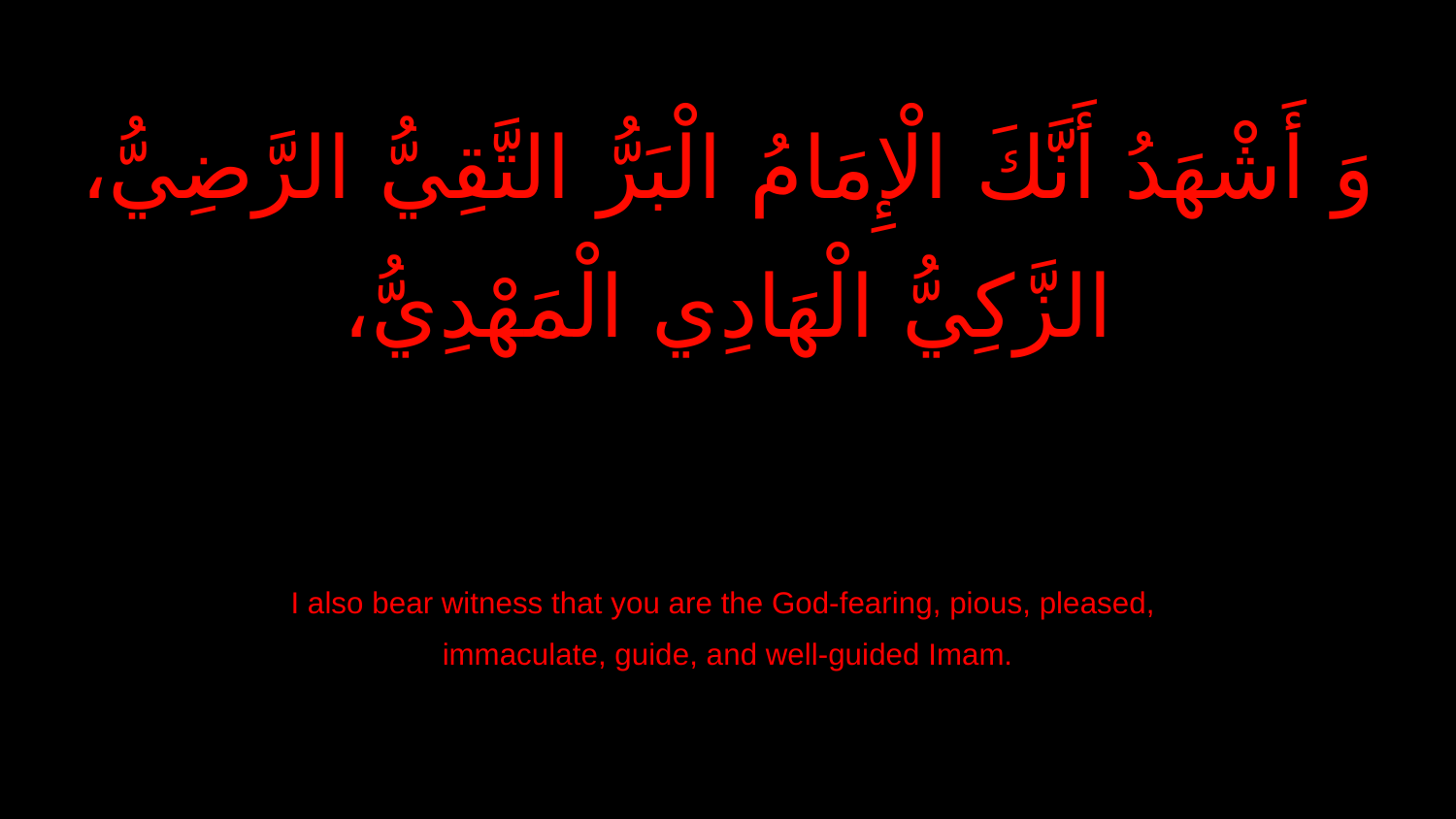

وَ أَشْهَدُ أَنَّكَ الْإِمَامُ الْبَرُّ التَّقِيُّ الرَّضِيُّ،
الزَّكِيُّ الْهَادِي الْمَهْدِيُّ،
I also bear witness that you are the God-fearing, pious, pleased,
immaculate, guide, and well-guided Imam.